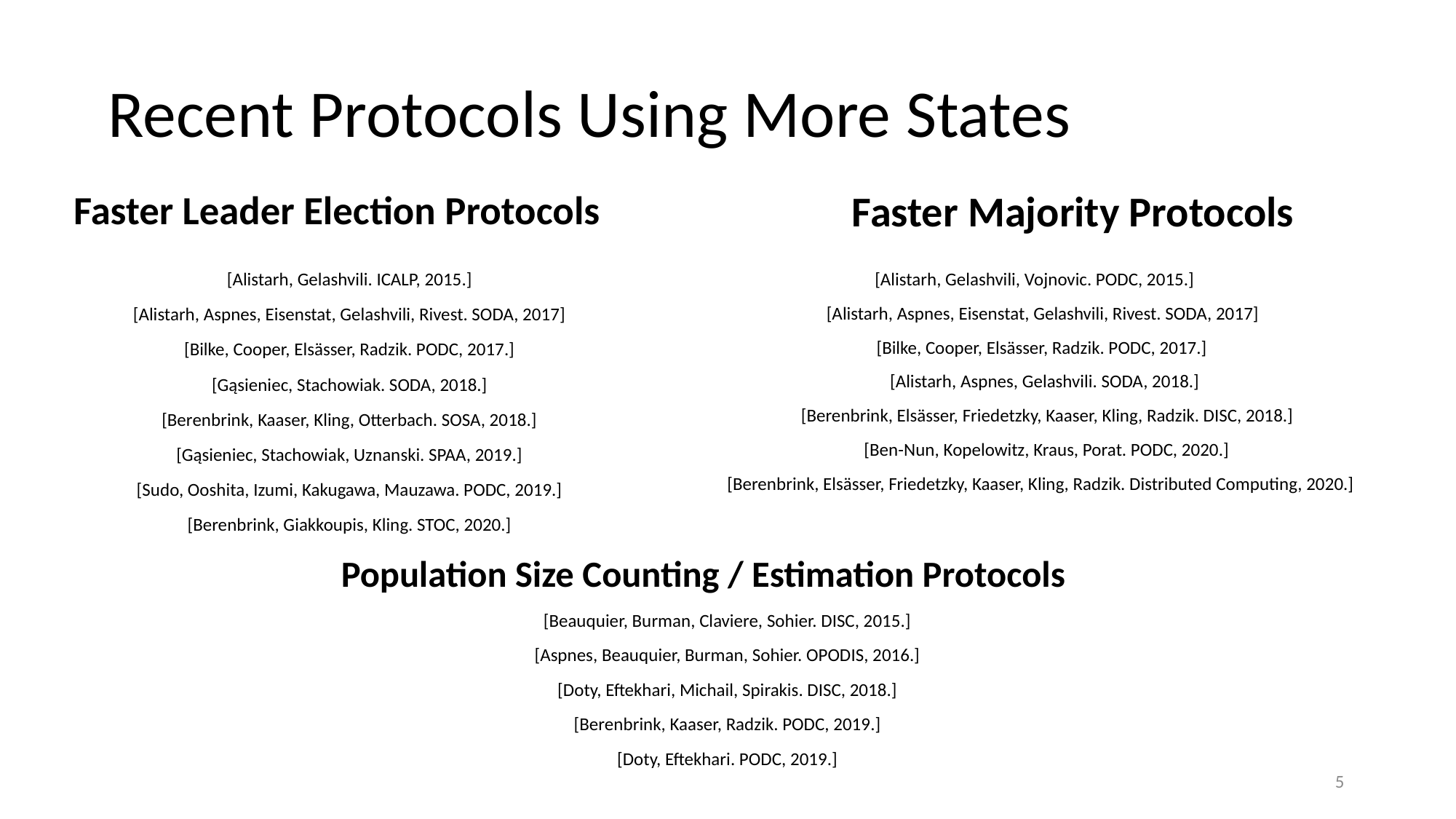

# Recent Protocols Using More States
Faster Leader Election Protocols
Faster Majority Protocols
[Alistarh, Gelashvili. ICALP, 2015.]
[Alistarh, Aspnes, Eisenstat, Gelashvili, Rivest. SODA, 2017]
[Bilke, Cooper, Elsässer, Radzik. PODC, 2017.]
[Gąsieniec, Stachowiak. SODA, 2018.]
[Berenbrink, Kaaser, Kling, Otterbach. SOSA, 2018.]
[Gąsieniec, Stachowiak, Uznanski. SPAA, 2019.]
[Sudo, Ooshita, Izumi, Kakugawa, Mauzawa. PODC, 2019.]
[Berenbrink, Giakkoupis, Kling. STOC, 2020.]
[Alistarh, Gelashvili, Vojnovic. PODC, 2015.]
[Alistarh, Aspnes, Eisenstat, Gelashvili, Rivest. SODA, 2017]
[Bilke, Cooper, Elsässer, Radzik. PODC, 2017.]
[Alistarh, Aspnes, Gelashvili. SODA, 2018.]
[Berenbrink, Elsässer, Friedetzky, Kaaser, Kling, Radzik. DISC, 2018.]
[Ben-Nun, Kopelowitz, Kraus, Porat. PODC, 2020.]
[Berenbrink, Elsässer, Friedetzky, Kaaser, Kling, Radzik. Distributed Computing, 2020.]
Population Size Counting / Estimation Protocols
[Beauquier, Burman, Claviere, Sohier. DISC, 2015.]
[Aspnes, Beauquier, Burman, Sohier. OPODIS, 2016.]
[Doty, Eftekhari, Michail, Spirakis. DISC, 2018.]
[Berenbrink, Kaaser, Radzik. PODC, 2019.]
[Doty, Eftekhari. PODC, 2019.]
5